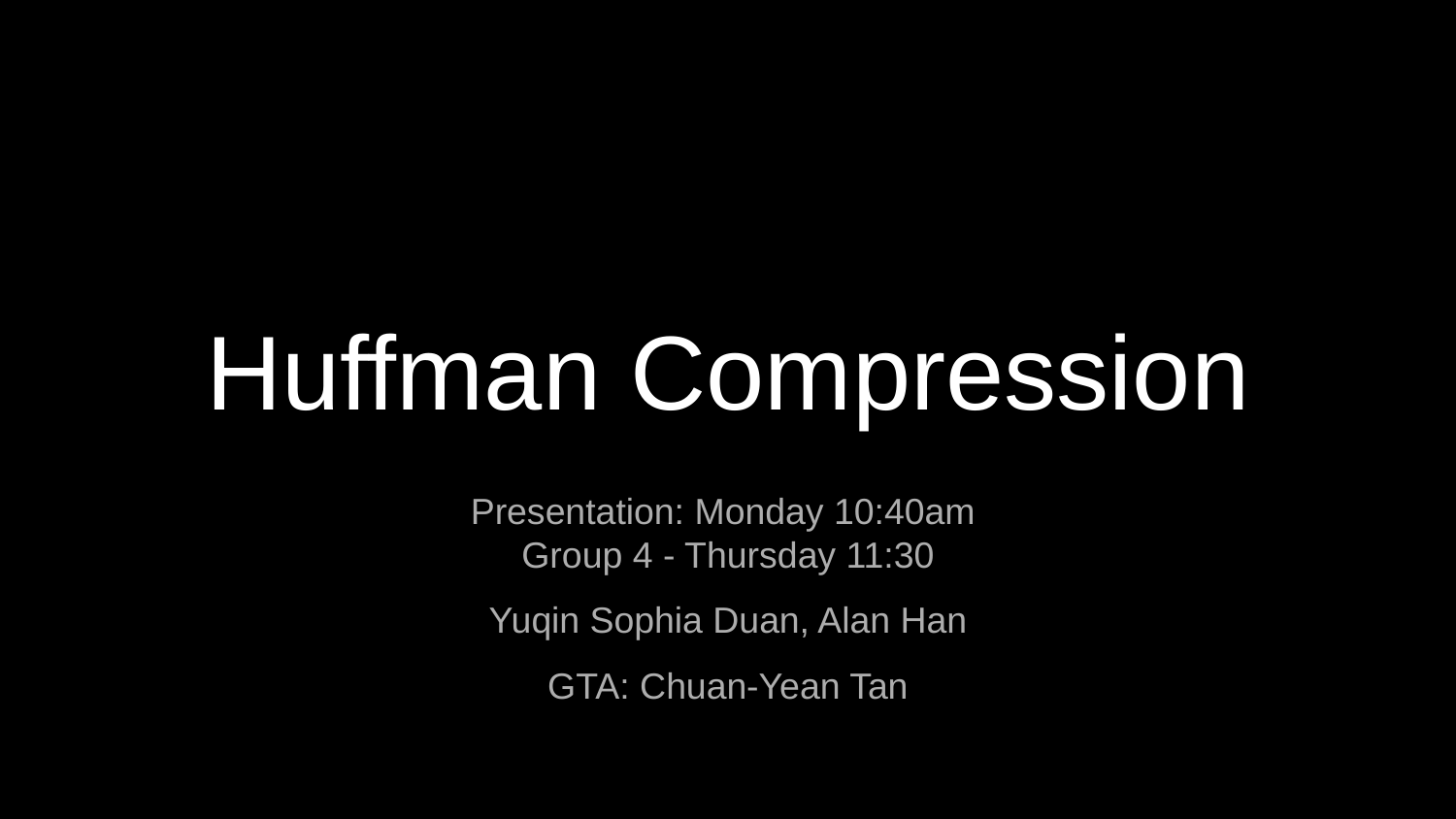

# Huffman Compression
Presentation: Monday 10:40am
Group 4 - Thursday 11:30
Yuqin Sophia Duan, Alan Han
GTA: Chuan-Yean Tan
1